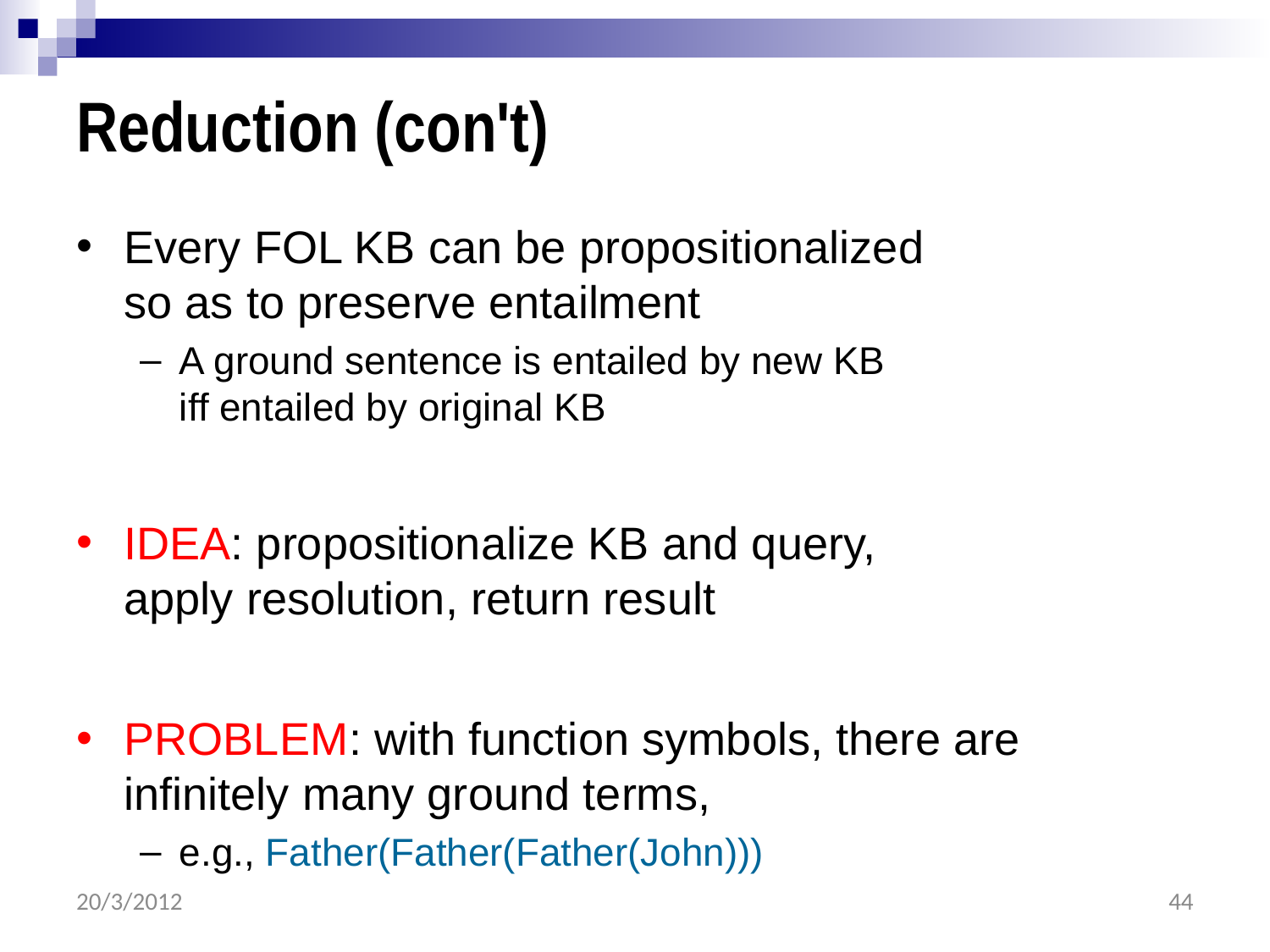

# Reduction (con't)
Every FOL KB can be propositionalized
so as to preserve entailment
A ground sentence is entailed by new KB
iff entailed by original KB

IDEA: propositionalize KB and query,
apply resolution, return result

PROBLEM: with function symbols, there are infinitely many ground terms,
e.g., Father(Father(Father(John)))

20/3/2012
44